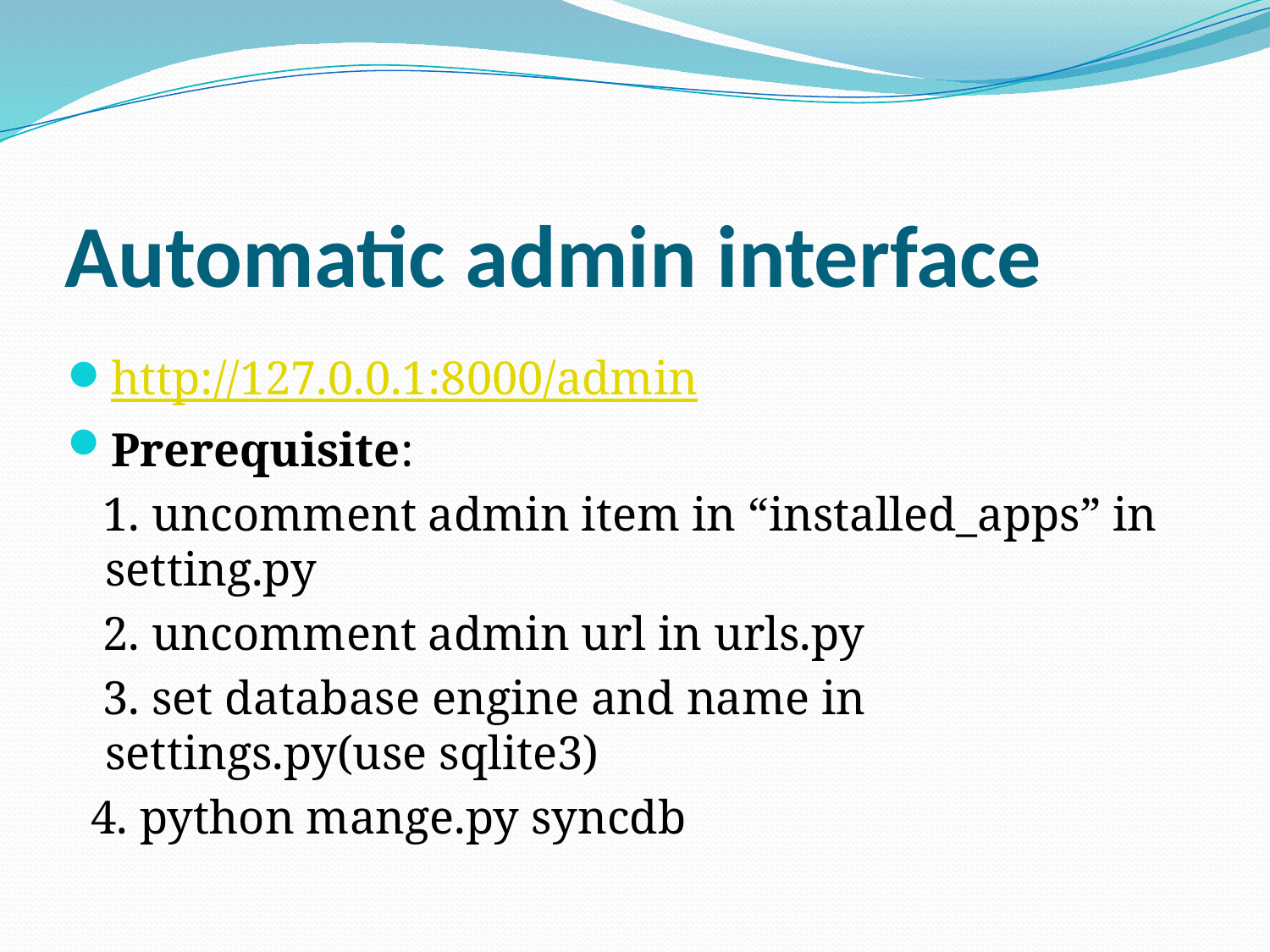

# Automatic admin interface
http://127.0.0.1:8000/admin
Prerequisite:
   1. uncomment admin item in “installed_apps” in setting.py
   2. uncomment admin url in urls.py
   3. set database engine and name in settings.py(use sqlite3)
  4. python mange.py syncdb